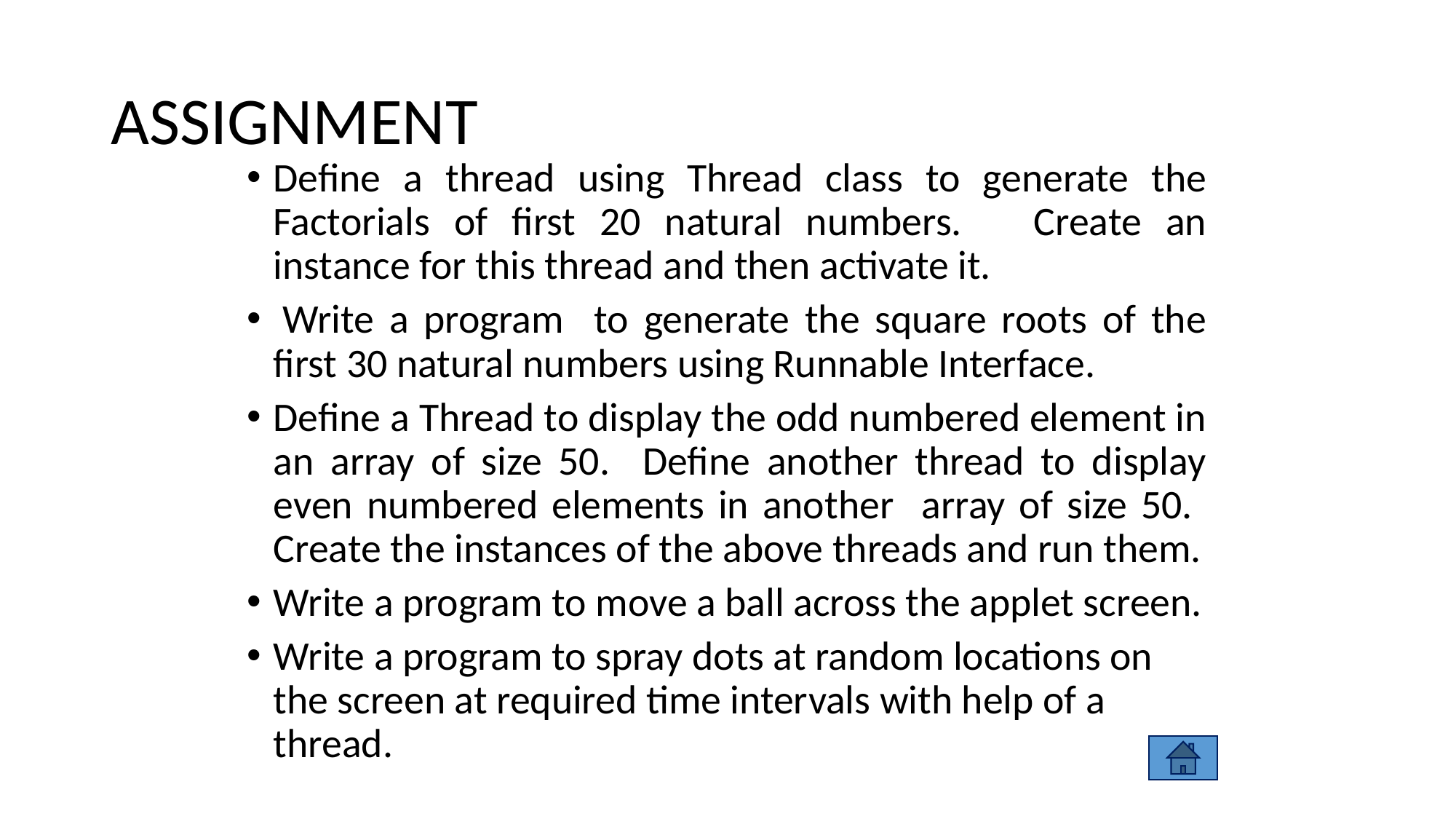

# ASSIGNMENT
Define a thread using Thread class to generate the Factorials of first 20 natural numbers.   Create an instance for this thread and then activate it.
 Write a program  to generate the square roots of the first 30 natural numbers using Runnable Interface.
Define a Thread to display the odd numbered element in an array of size 50.  Define another thread to display even numbered elements in another  array of size 50.  Create the instances of the above threads and run them.
Write a program to move a ball across the applet screen.
Write a program to spray dots at random locations on the screen at required time intervals with help of a thread.